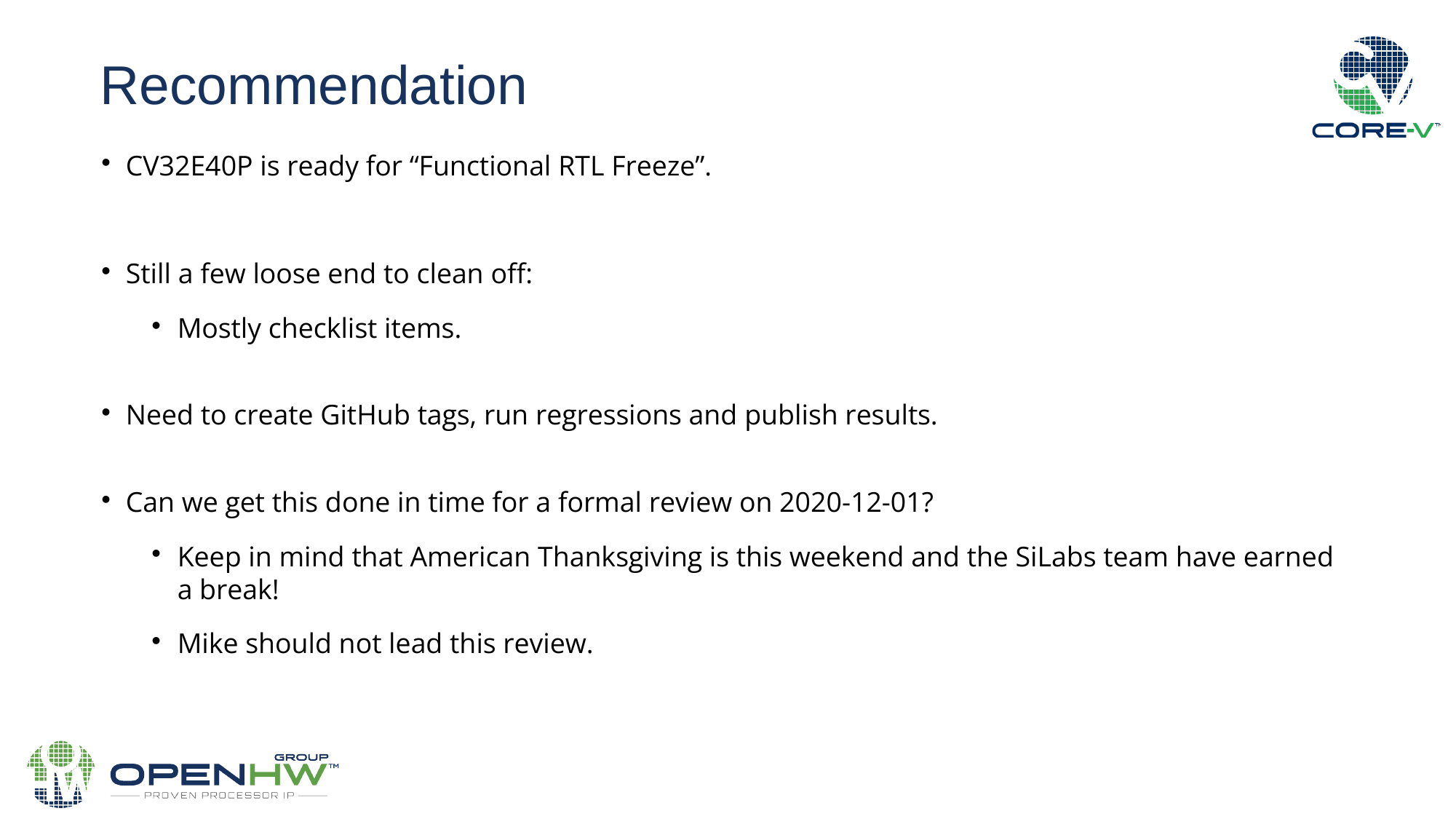

Recommendation
CV32E40P is ready for “Functional RTL Freeze”.

Still a few loose end to clean off:
Mostly checklist items.
Need to create GitHub tags, run regressions and publish results.
Can we get this done in time for a formal review on 2020-12-01?
Keep in mind that American Thanksgiving is this weekend and the SiLabs team have earned a break!
Mike should not lead this review.